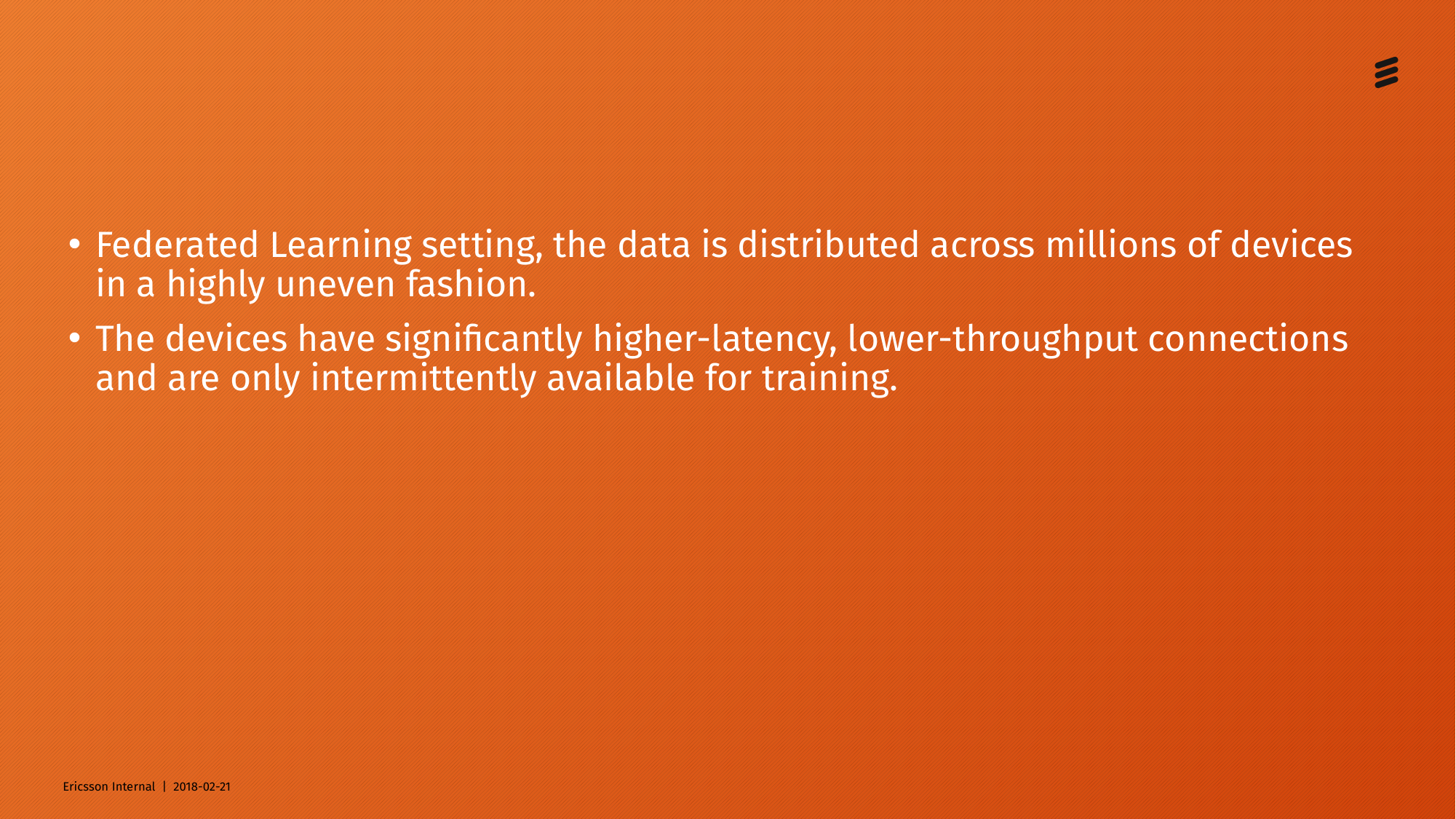

#
Federated Learning setting, the data is distributed across millions of devices in a highly uneven fashion.
The devices have significantly higher-latency, lower-throughput connections and are only intermittently available for training.